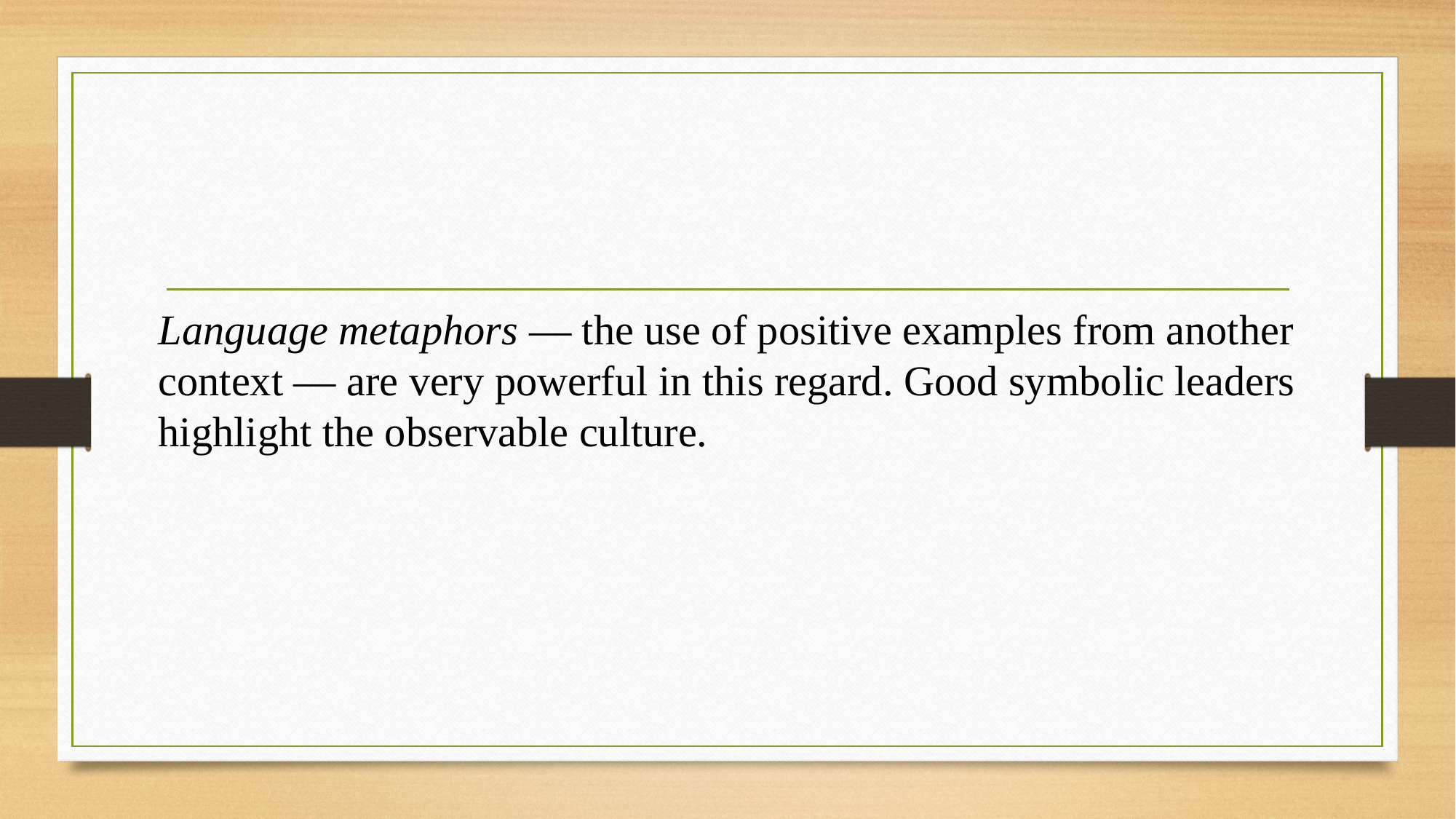

Language metaphors — the use of positive examples from another context — are very powerful in this regard. Good symbolic leaders highlight the observable culture.